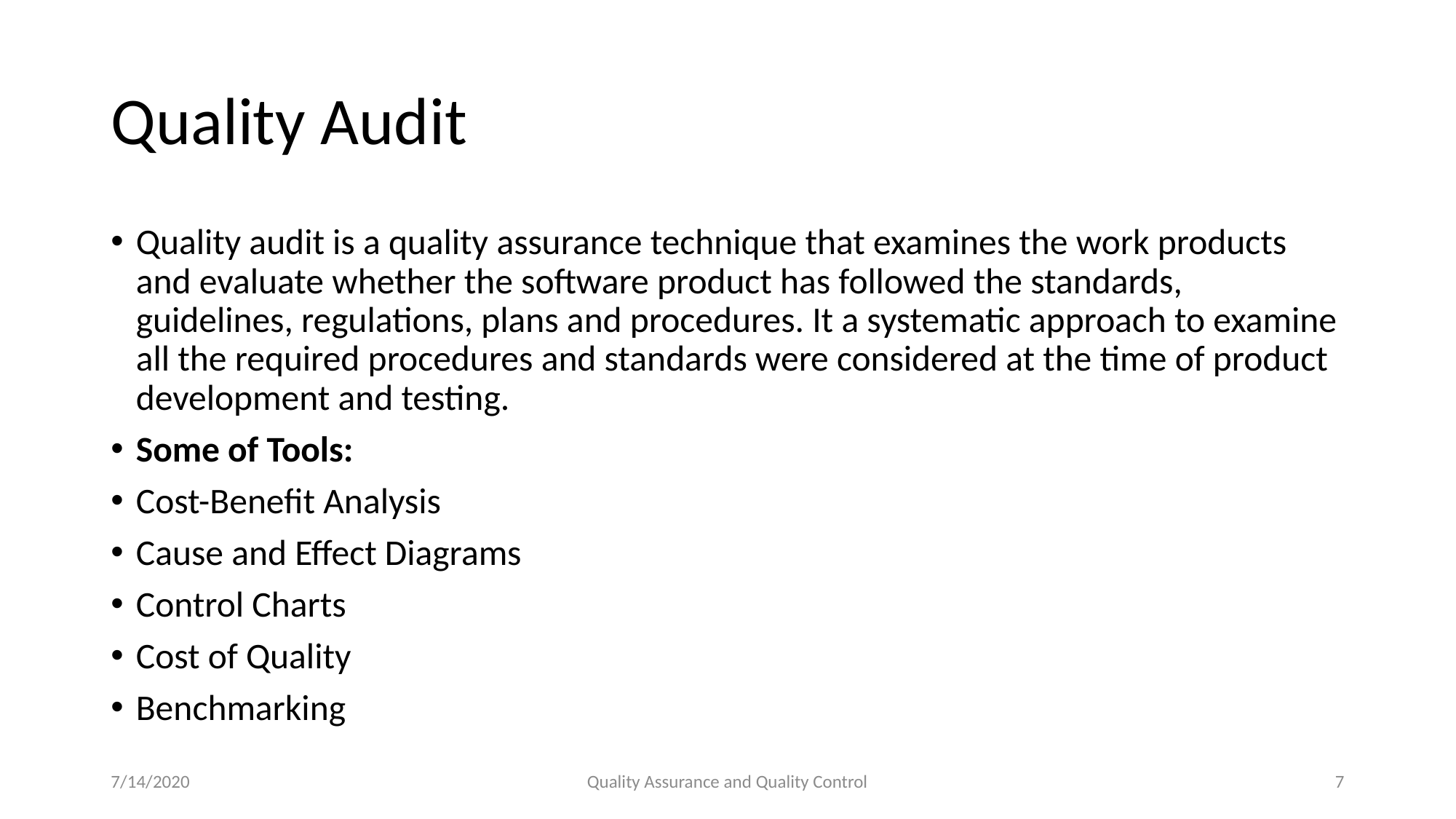

# Quality Audit
Quality audit is a quality assurance technique that examines the work products and evaluate whether the software product has followed the standards, guidelines, regulations, plans and procedures. It a systematic approach to examine all the required procedures and standards were considered at the time of product development and testing.
Some of Tools:
Cost-Benefit Analysis
Cause and Effect Diagrams
Control Charts
Cost of Quality
Benchmarking

7/14/2020
Quality Assurance and Quality Control
7